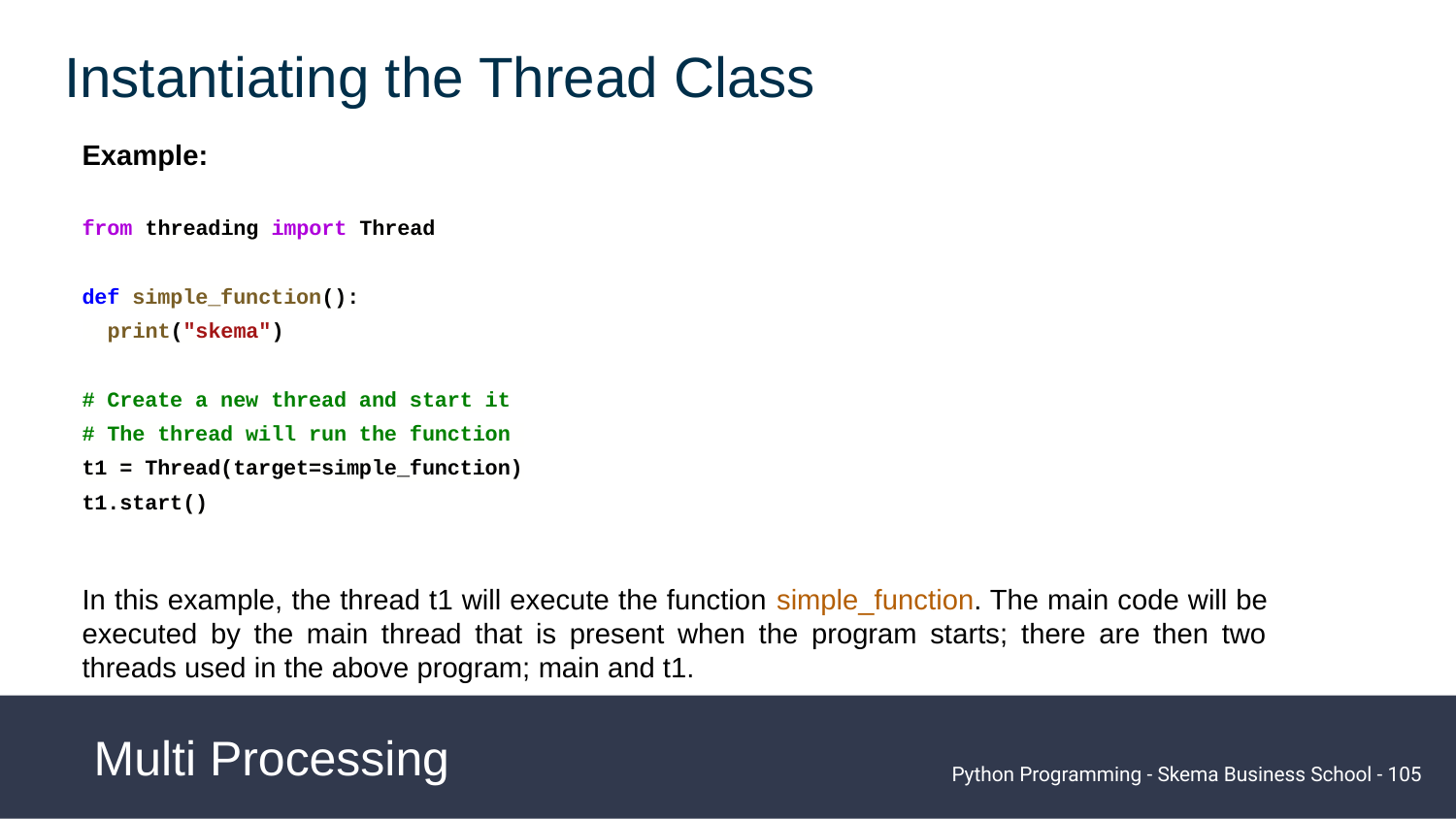

Instantiating the Thread Class

Example:

from threading import Thread

def simple_function():
  print("skema")

# Create a new thread and start it
# The thread will run the function
t1 = Thread(target=simple_function)
t1.start()

In this example, the thread t1 will execute the function simple_function. The main code will be executed by the main thread that is present when the program starts; there are then two threads used in the above program; main and t1.
Multi Processing
Python Programming - Skema Business School - 105